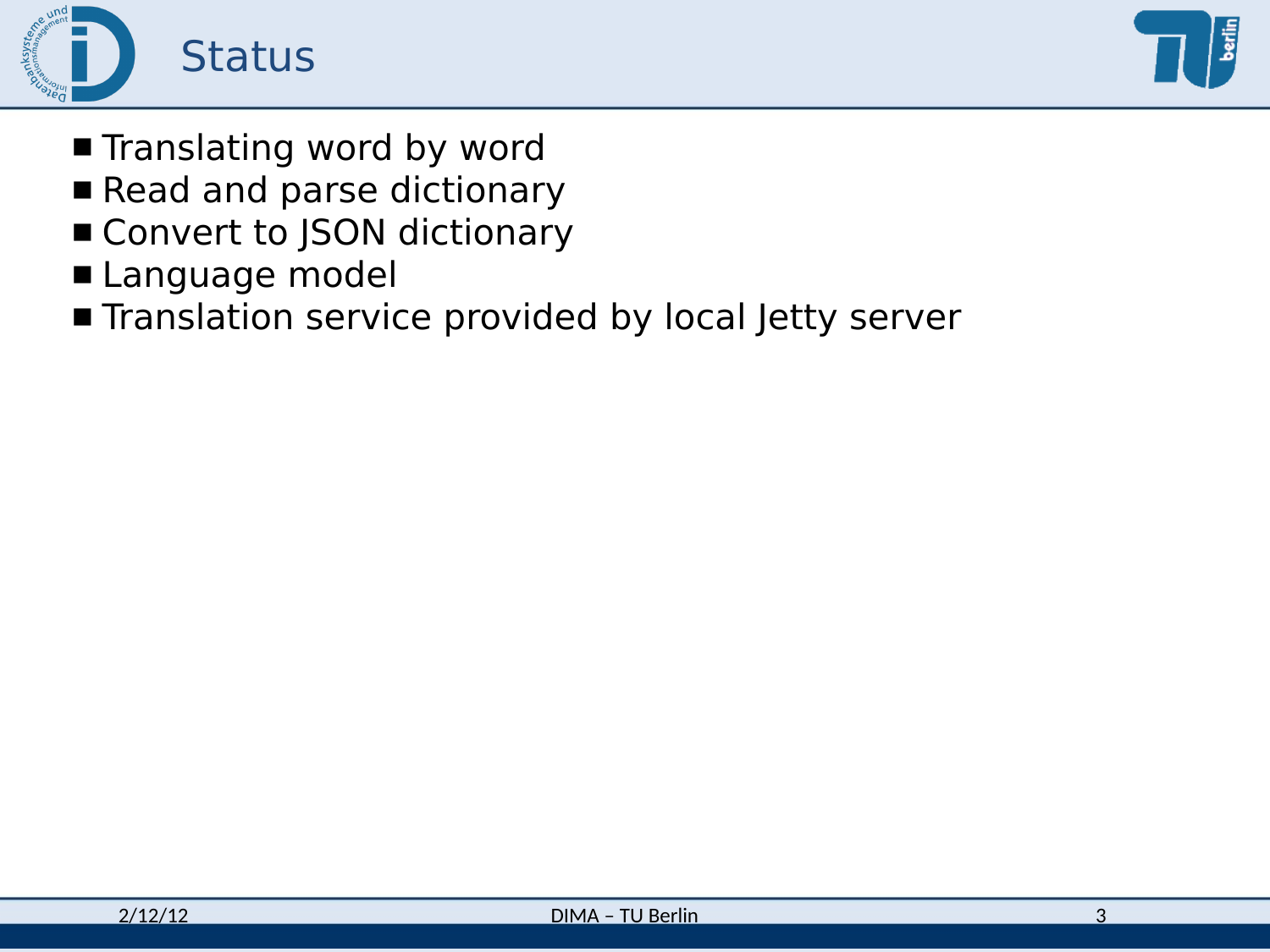

Status
Translating word by word
Read and parse dictionary
Convert to JSON dictionary
Language model
Translation service provided by local Jetty server